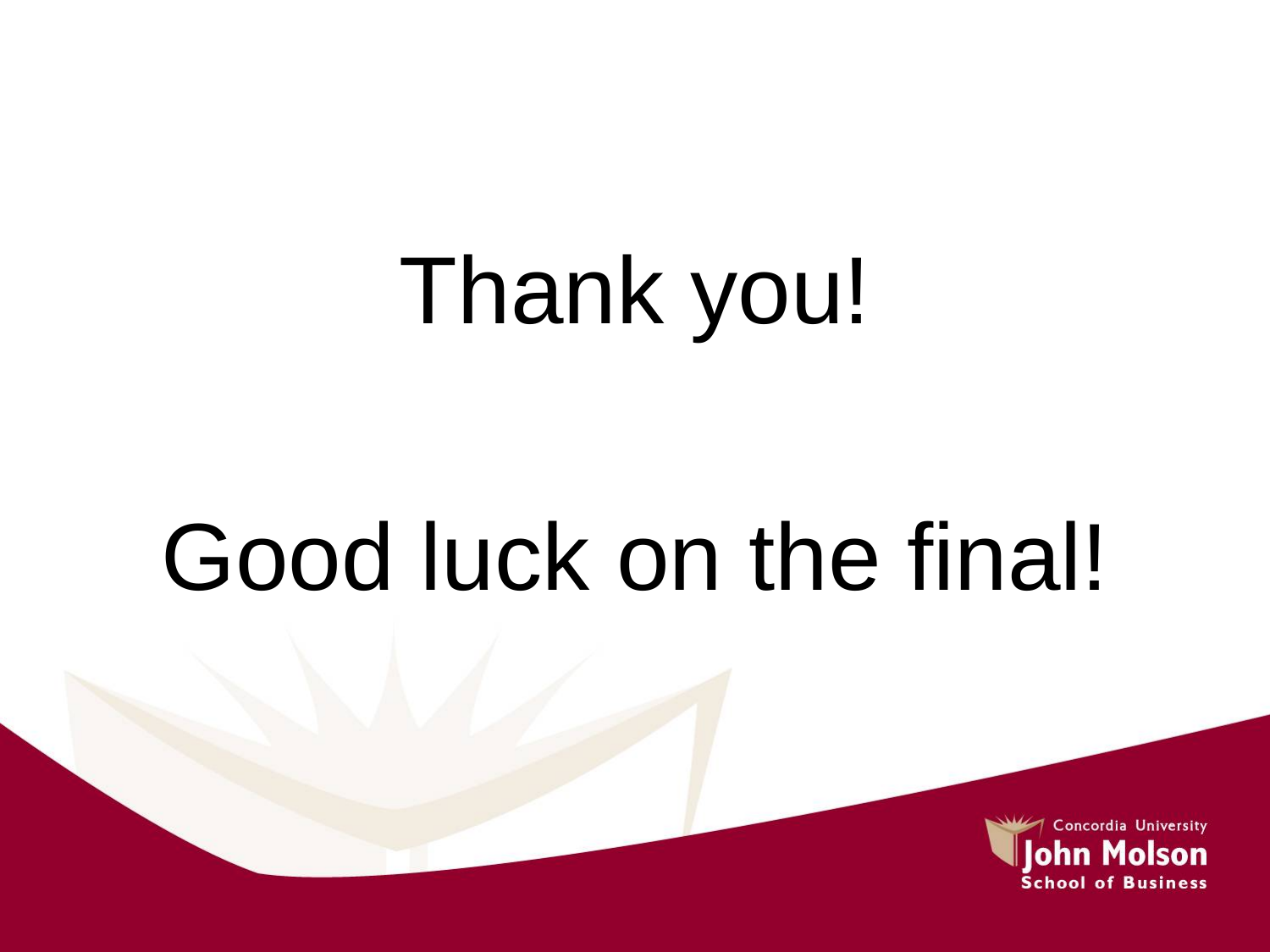

Thank you!

Good luck on the final!